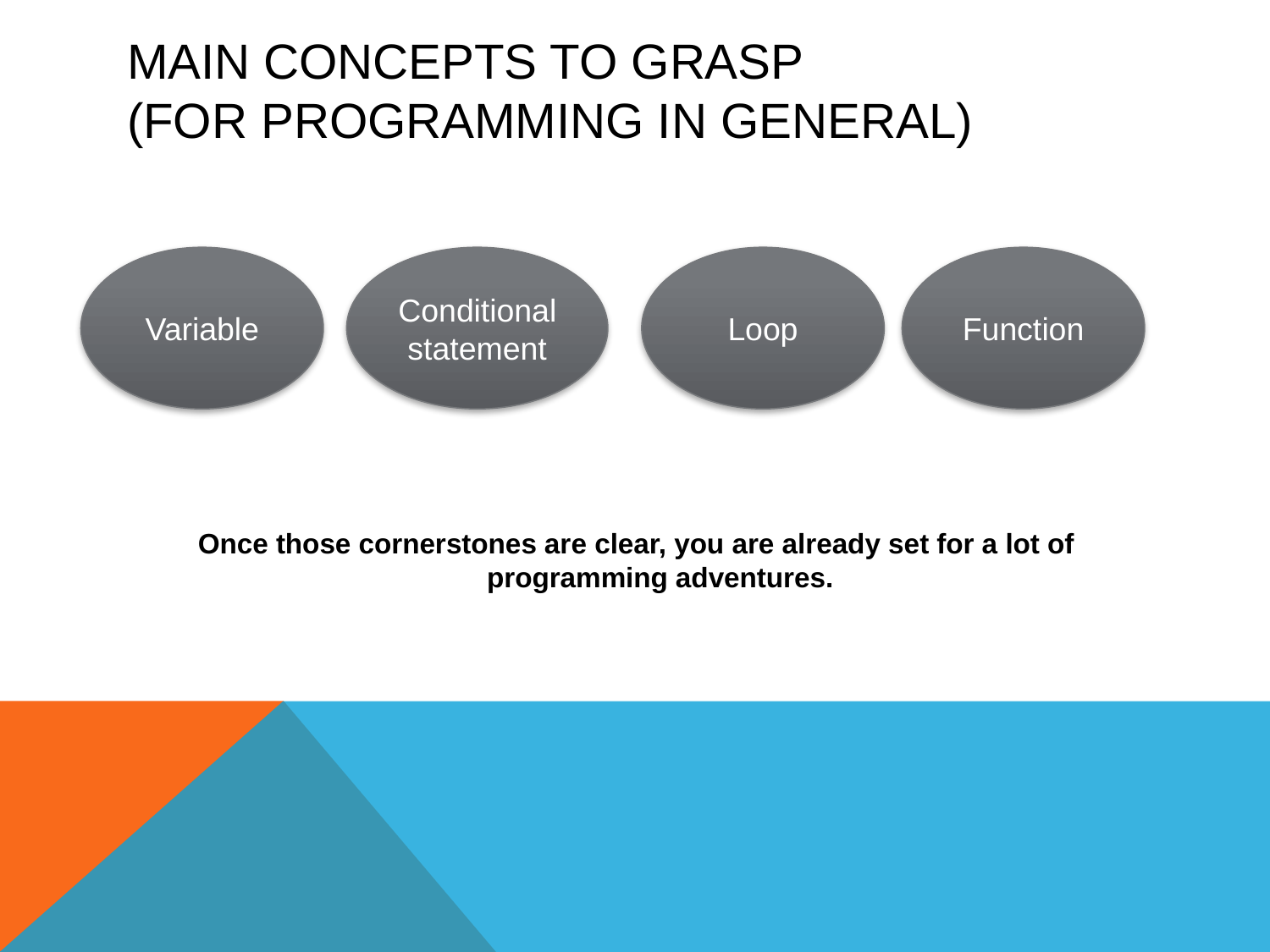

# Main concepts to grasp (For programming in general)
Variable
Conditional
statement
Loop
Function
Once those cornerstones are clear, you are already set for a lot of programming adventures.